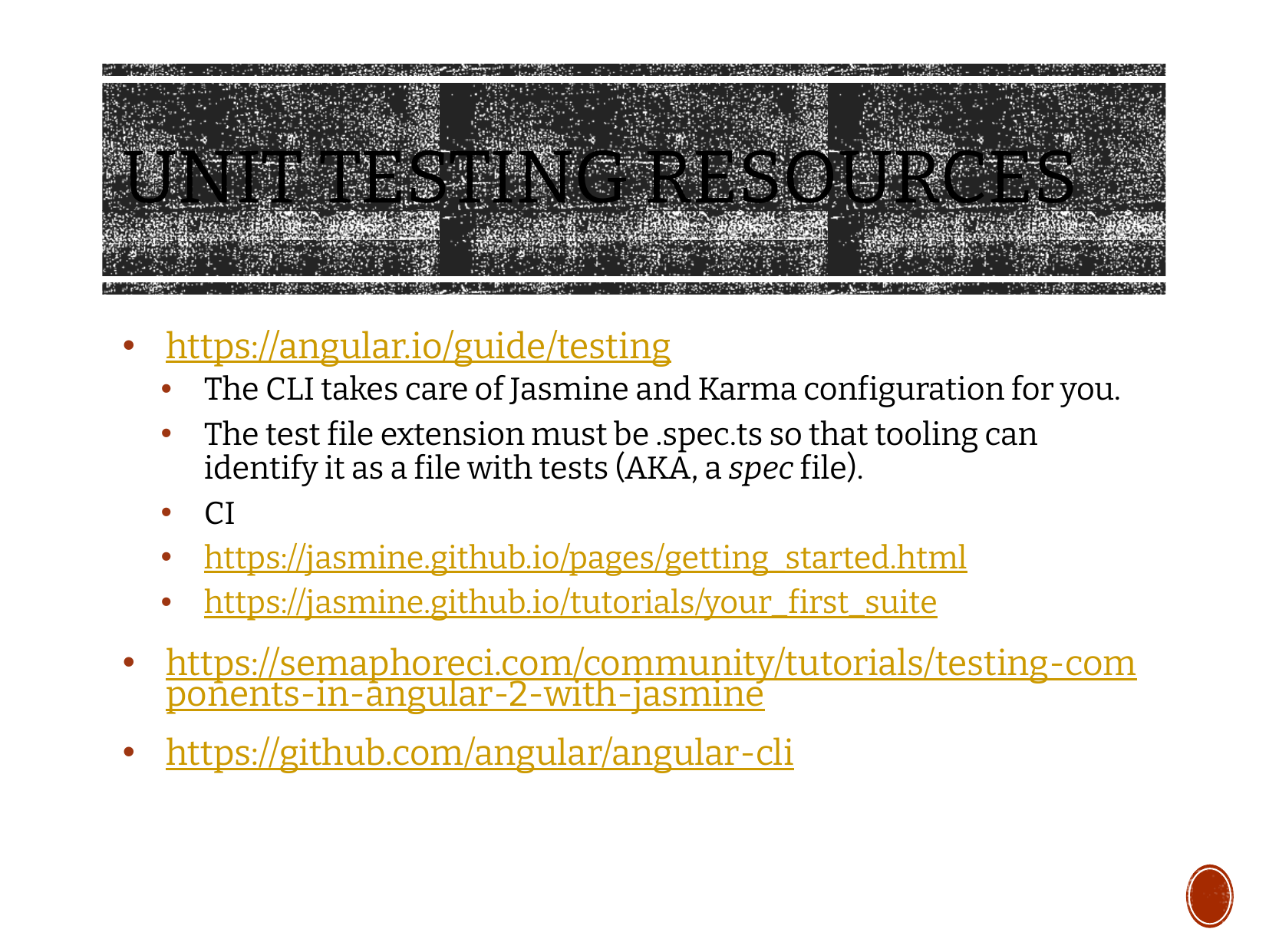

# UNIT TESTING RESOURCES

https://angular.io/guide/testing
The CLI takes care of Jasmine and Karma configuration for you.
The test file extension must be .spec.ts so that tooling can identify it as a file with tests (AKA, a spec file).
CI
https://jasmine.github.io/pages/getting_started.html
https://jasmine.github.io/tutorials/your_first_suite
https://semaphoreci.com/community/tutorials/testing-components-in-angular-2-with-jasmine
https://github.com/angular/angular-cli